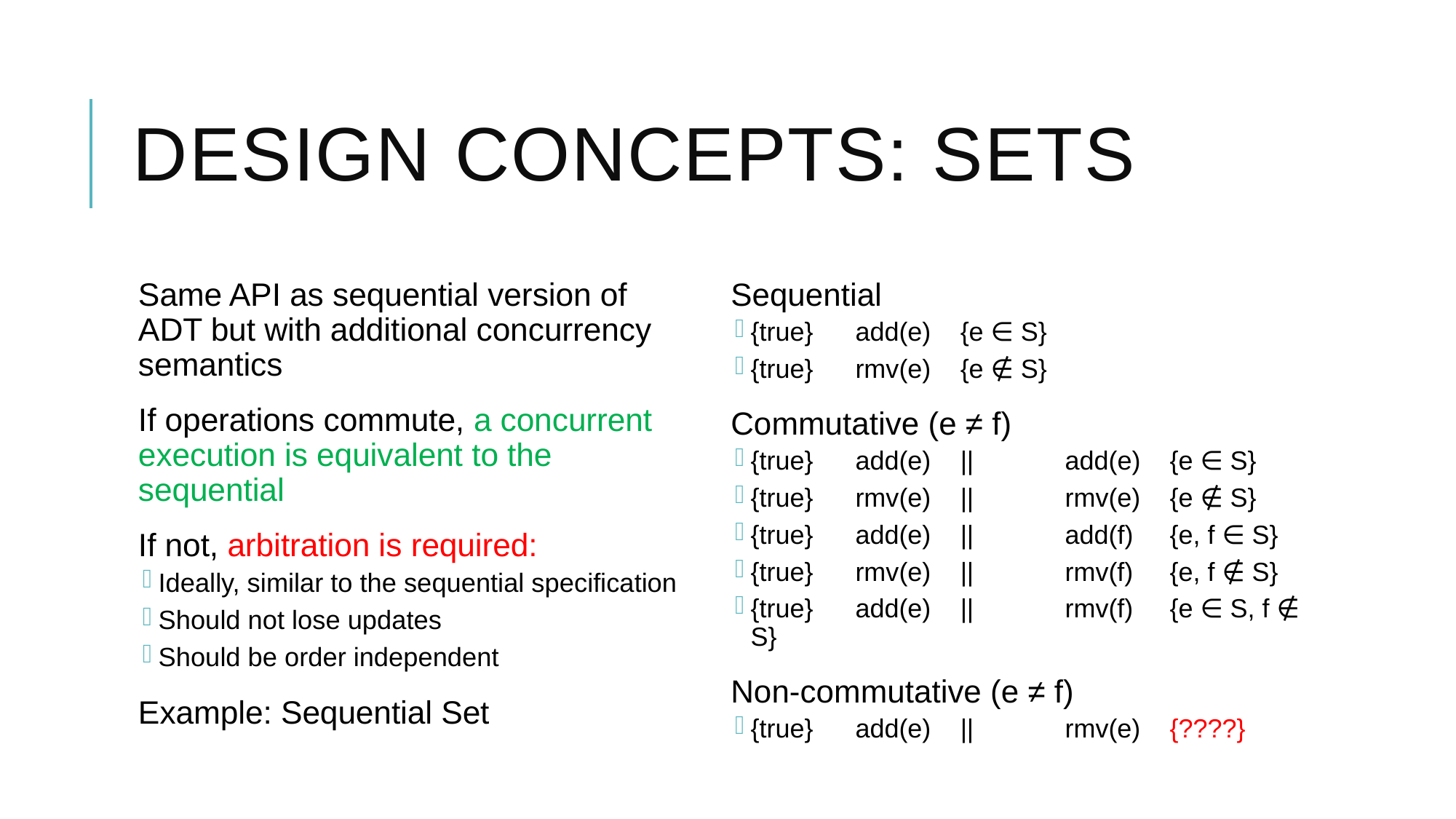

# Design concepts: Sets
Same API as sequential version of ADT but with additional concurrency semantics
If operations commute, a concurrent execution is equivalent to the sequential
If not, arbitration is required:
Ideally, similar to the sequential specification
Should not lose updates
Should be order independent
Example: Sequential Set

Sequential
{true}	add(e)			{e ∈ S}
{true}	rmv(e)			{e ∉ S}
Commutative (e ≠ f)
{true}	add(e)	||	add(e)	{e ∈ S}
{true}	rmv(e)	||	rmv(e)	{e ∉ S}
{true}	add(e)	||	add(f)	{e, f ∈ S}
{true}	rmv(e)	||	rmv(f)	{e, f ∉ S}
{true}	add(e)	||	rmv(f)	{e ∈ S, f ∉ S}
Non-commutative (e ≠ f)
{true}	add(e)	||	rmv(e)	{????}